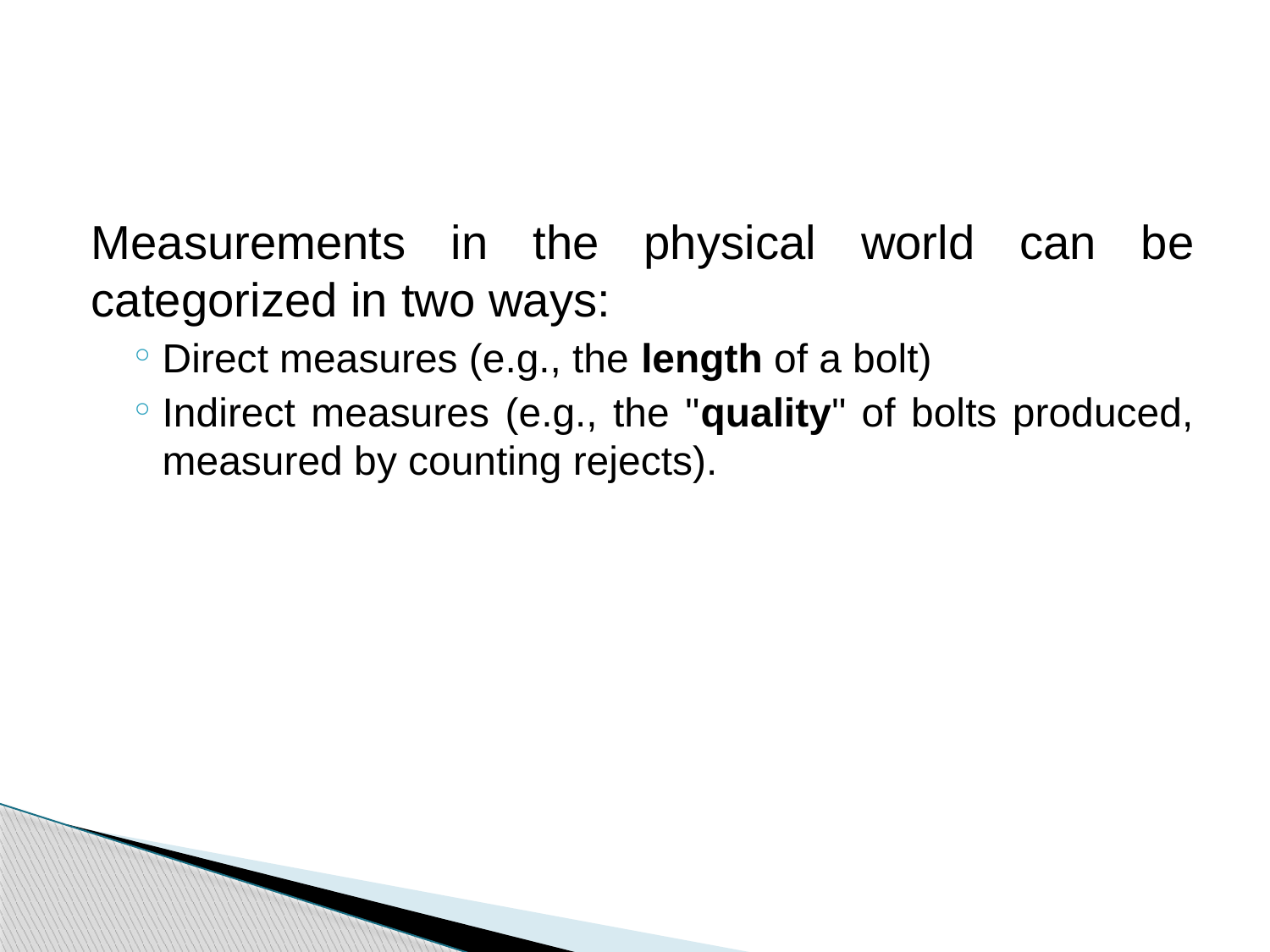

#
Measurements in the physical world can be categorized in two ways:
Direct measures (e.g., the length of a bolt)
Indirect measures (e.g., the "quality" of bolts produced, measured by counting rejects).